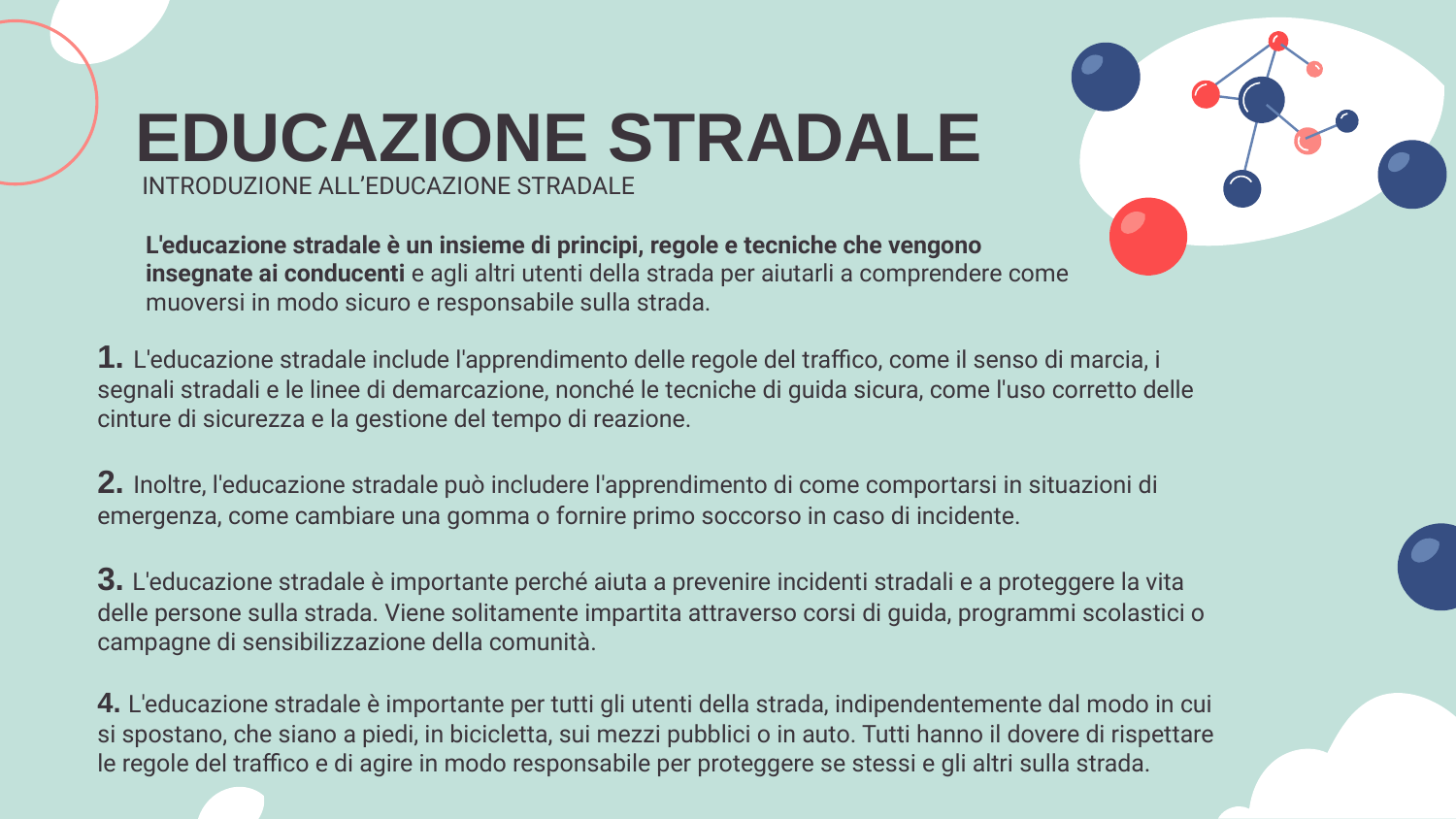

# EDUCAZIONE STRADALE
INTRODUZIONE ALL’EDUCAZIONE STRADALE
L'educazione stradale è un insieme di principi, regole e tecniche che vengono insegnate ai conducenti e agli altri utenti della strada per aiutarli a comprendere come muoversi in modo sicuro e responsabile sulla strada.
1. L'educazione stradale include l'apprendimento delle regole del traffico, come il senso di marcia, i segnali stradali e le linee di demarcazione, nonché le tecniche di guida sicura, come l'uso corretto delle cinture di sicurezza e la gestione del tempo di reazione.

2. Inoltre, l'educazione stradale può includere l'apprendimento di come comportarsi in situazioni di emergenza, come cambiare una gomma o fornire primo soccorso in caso di incidente.

3. L'educazione stradale è importante perché aiuta a prevenire incidenti stradali e a proteggere la vita delle persone sulla strada. Viene solitamente impartita attraverso corsi di guida, programmi scolastici o campagne di sensibilizzazione della comunità.

4. L'educazione stradale è importante per tutti gli utenti della strada, indipendentemente dal modo in cui si spostano, che siano a piedi, in bicicletta, sui mezzi pubblici o in auto. Tutti hanno il dovere di rispettare le regole del traffico e di agire in modo responsabile per proteggere se stessi e gli altri sulla strada.